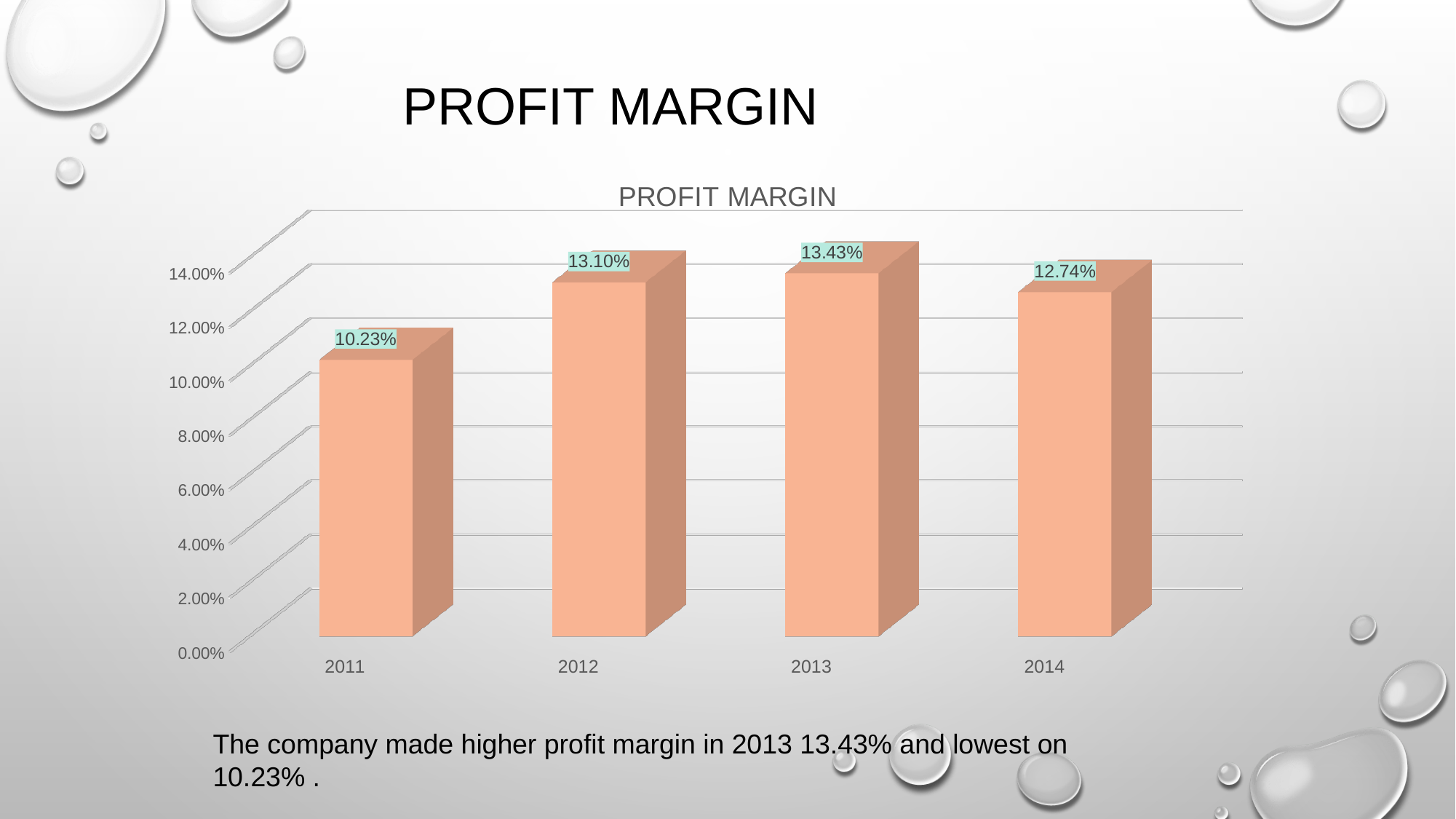

# PROFIT MARGIN

[unsupported chart]

The company made higher profit margin in 2013 13.43% and lowest on 10.23% .